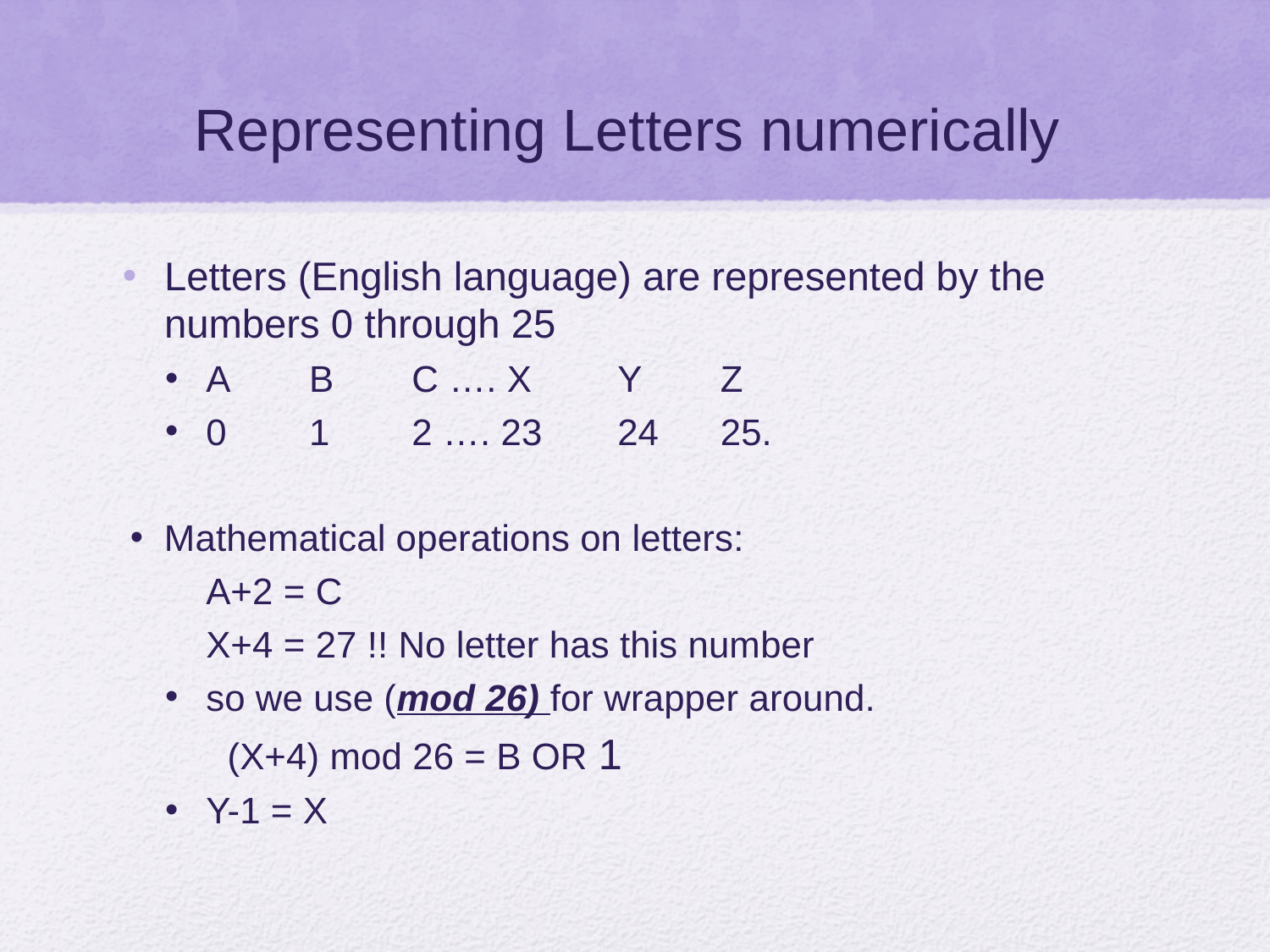

# Representing Letters numerically
Letters (English language) are represented by the numbers 0 through 25
A		B	C …. X		Y	Z
0		1	2 …. 23	24	25.

Mathematical operations on letters:
	A+2 = C
	X+4 = 27 !! No letter has this number
so we use (mod 26) for wrapper around.
      (X+4) mod 26 = B OR 1
Y-1 = X